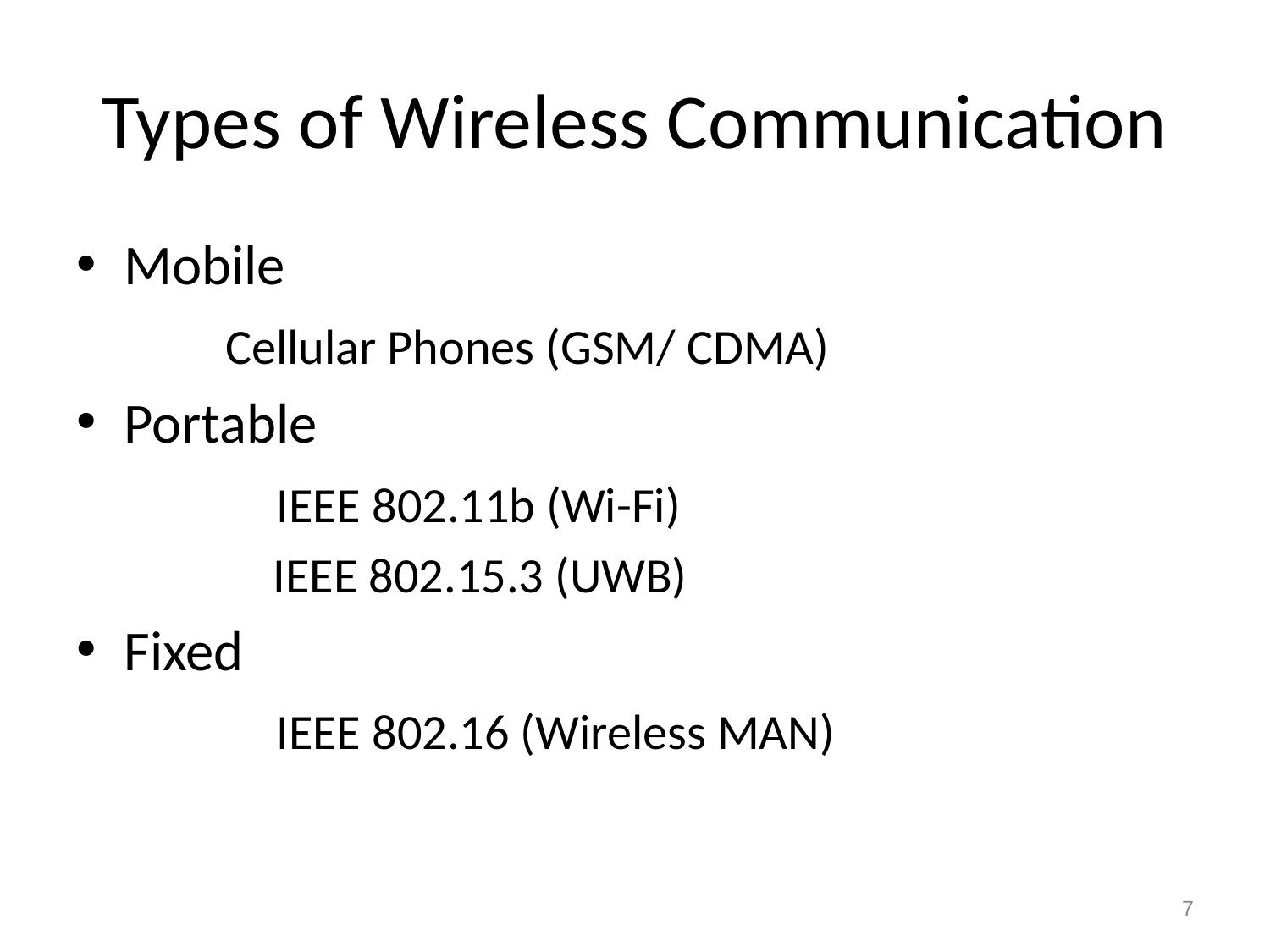

# Types of Wireless Communication
Mobile
	        Cellular Phones (GSM/ CDMA)
Portable
		  IEEE 802.11b (Wi-Fi)
		  IEEE 802.15.3 (UWB)
Fixed
		  IEEE 802.16 (Wireless MAN)
7